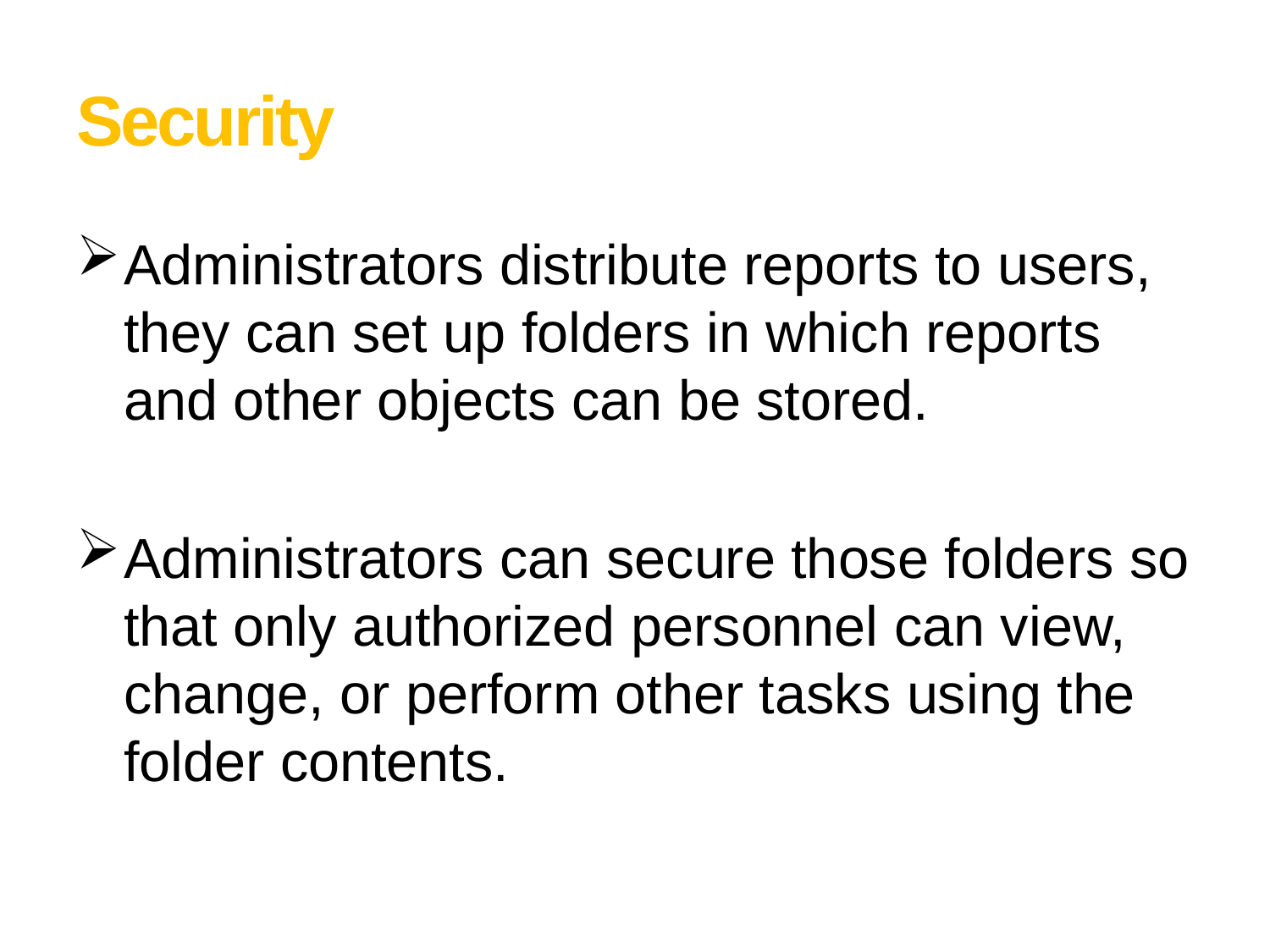

# Security
Administrators distribute reports to users, they can set up folders in which reports and other objects can be stored.

Administrators can secure those folders so that only authorized personnel can view, change, or perform other tasks using the folder contents.